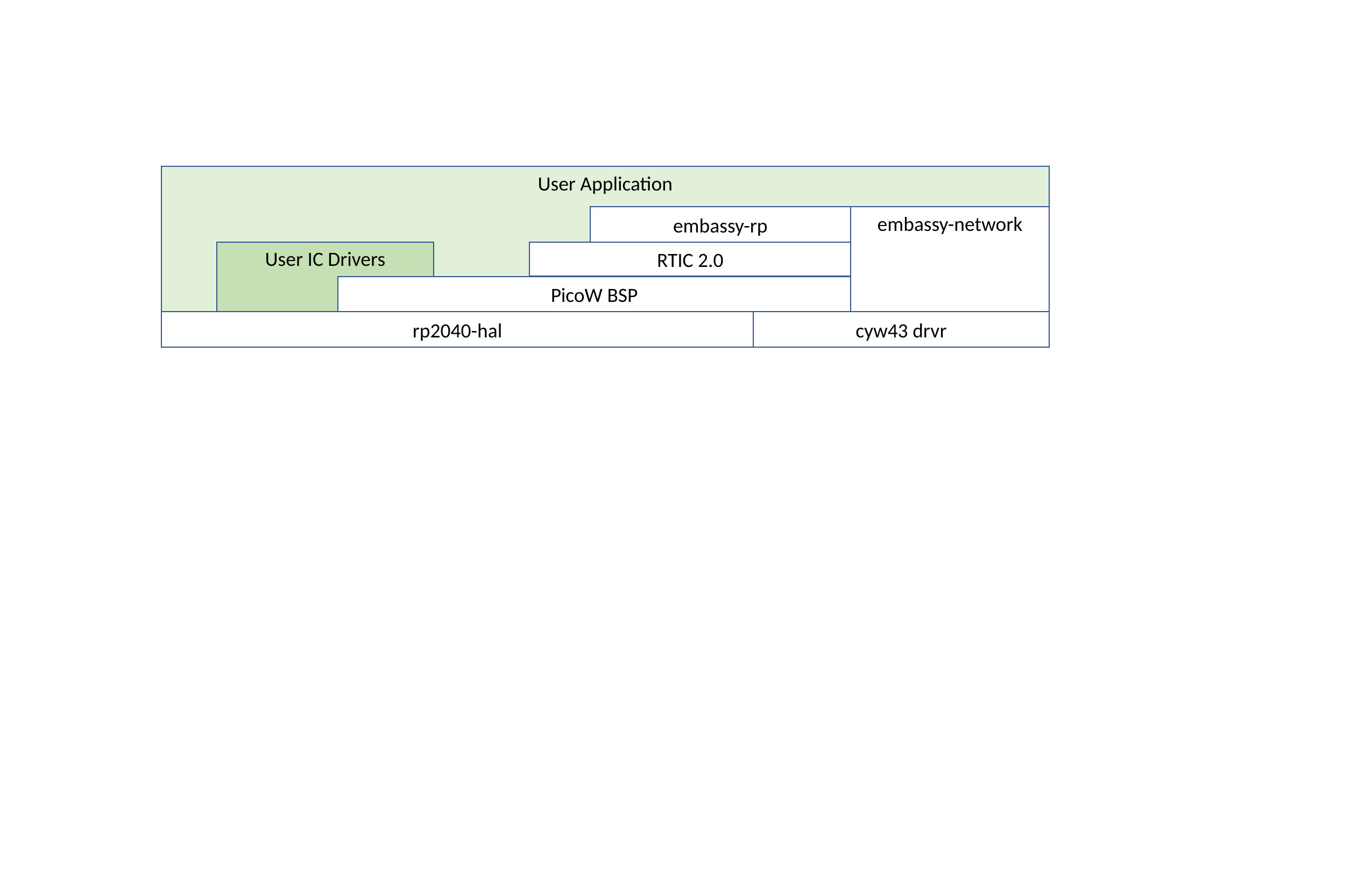

User Application
embassy-rp
embassy-network
User IC Drivers
RTIC 2.0
PicoW BSP
rp2040-hal
cyw43 drvr